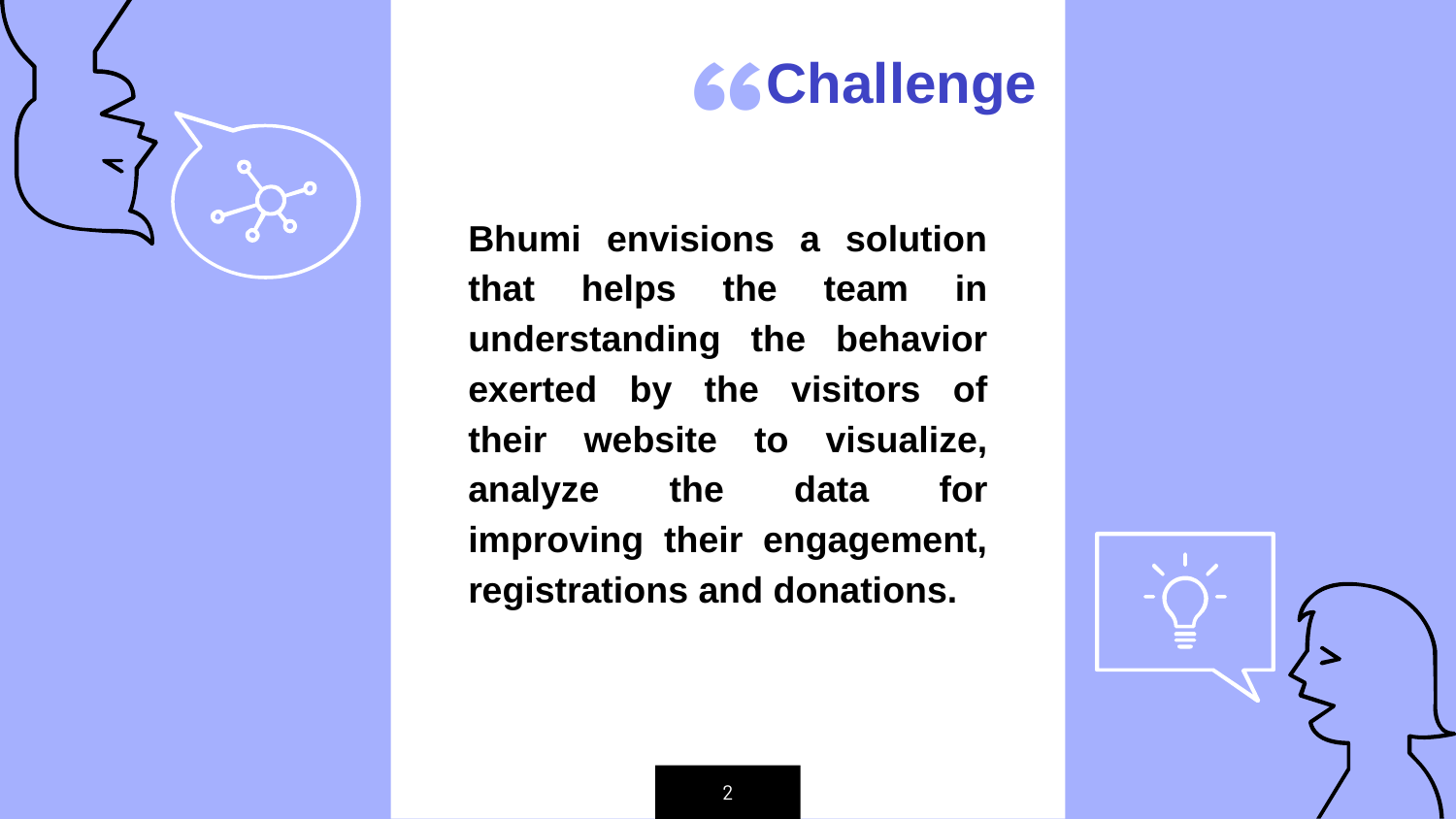

Challenge
Bhumi envisions a solution that helps the team in understanding the behavior exerted by the visitors of their website to visualize, analyze the data for improving their engagement, registrations and donations.
2